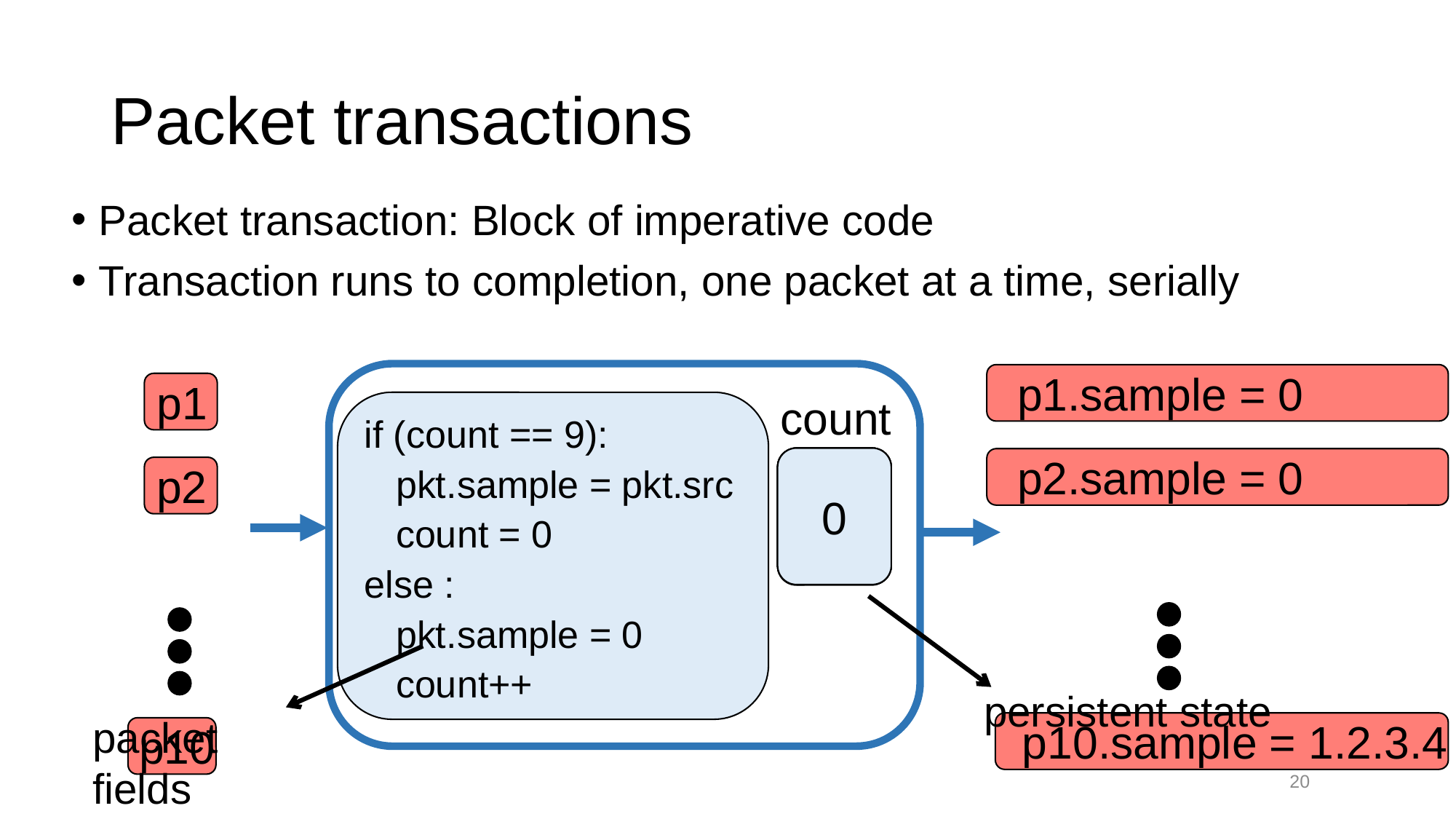

# Packet transactions
Packet transaction: Block of imperative code
Transaction runs to completion, one packet at a time, serially
p1.sample = 0

p1

count
if (count == 9):
   pkt.sample = pkt.src
   count = 0
else :
   pkt.sample = 0
   count++
p2.sample = 0

0
1
2
9
0
p2

persistent state

p10.sample = 1.2.3.4

p10

packet fields
20